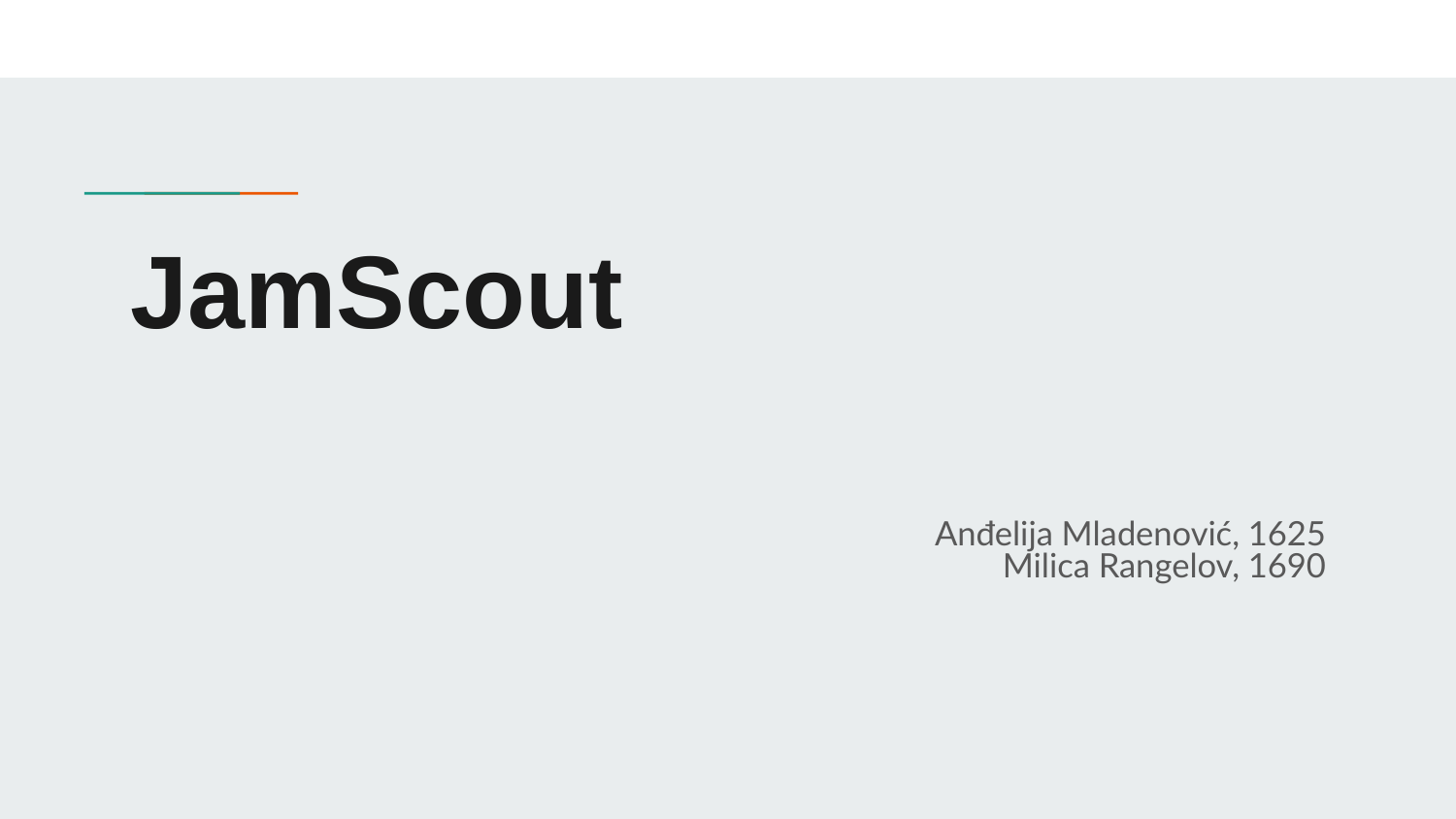

# JamScout
Anđelija Mladenović, 1625
Milica Rangelov, 1690